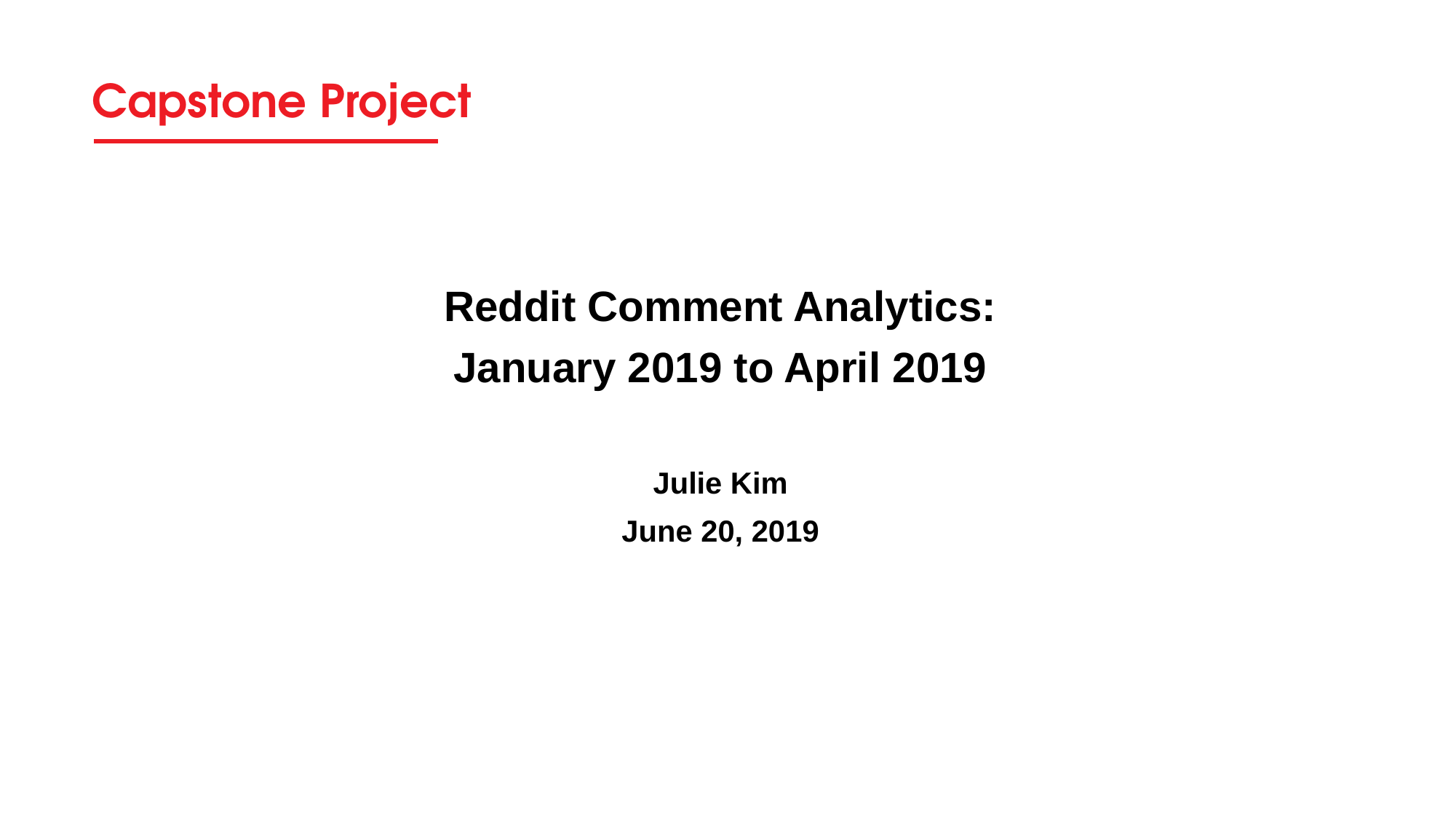

# Capstone Project

Reddit Comment Analytics:
January 2019 to April 2019

Julie Kim
June 20, 2019